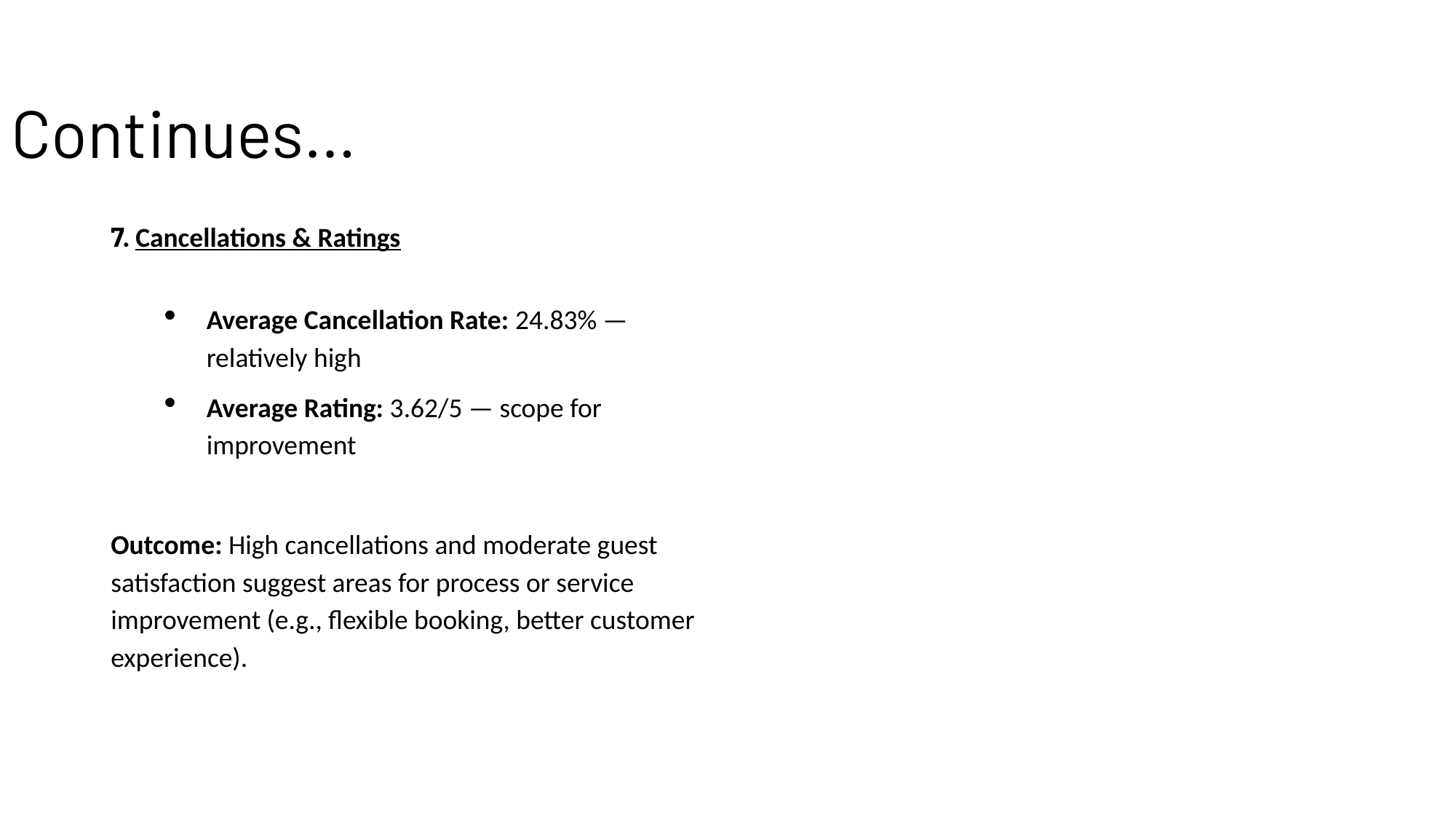

# Continues…
7. Cancellations & Ratings

Average Cancellation Rate: 24.83% — relatively high
Average Rating: 3.62/5 — scope for improvement

Outcome: High cancellations and moderate guest satisfaction suggest areas for process or service improvement (e.g., flexible booking, better customer experience).